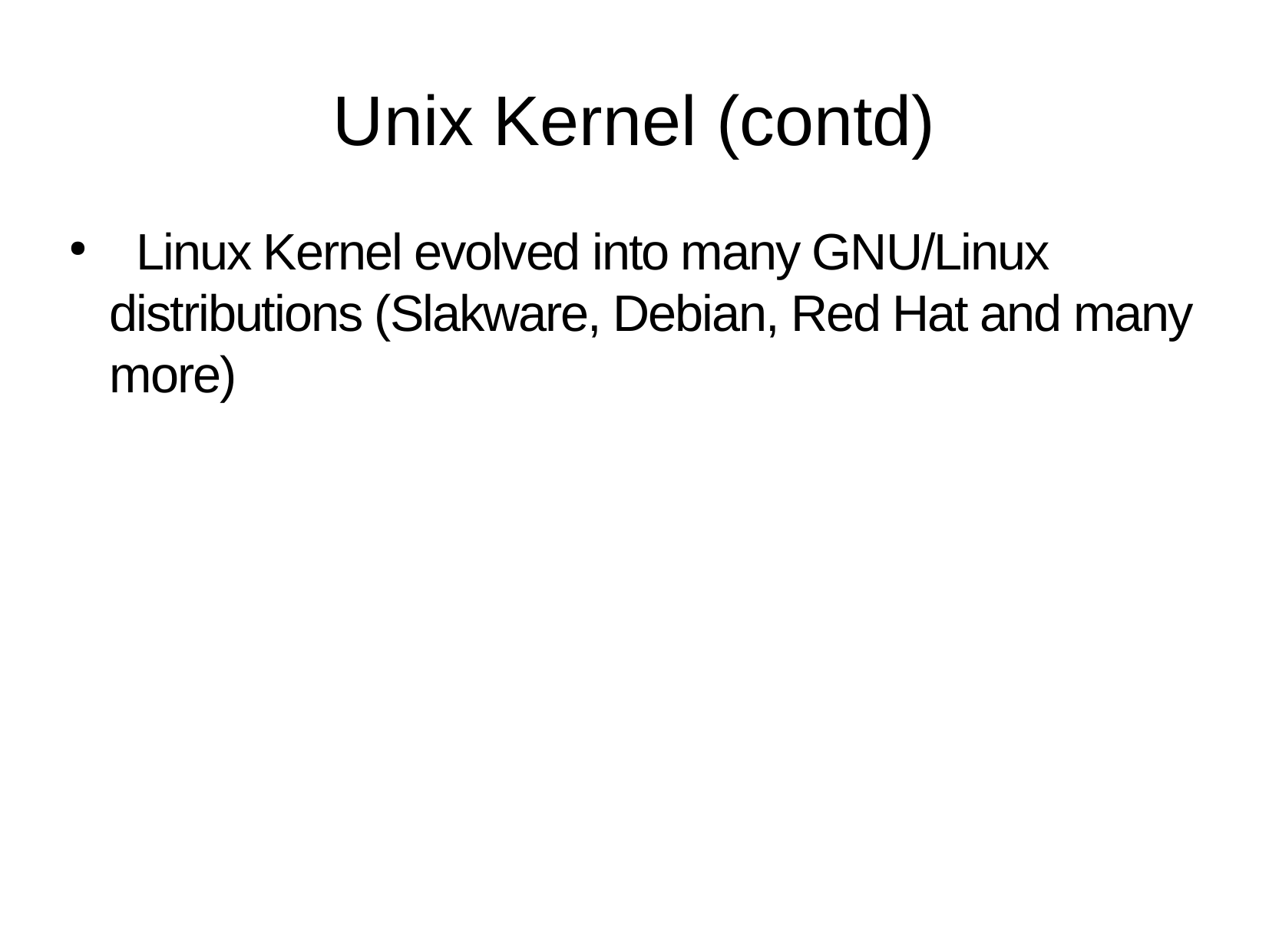

Unix Kernel (contd)
  Linux Kernel evolved into many GNU/Linux distributions (Slakware, Debian, Red Hat and many more)